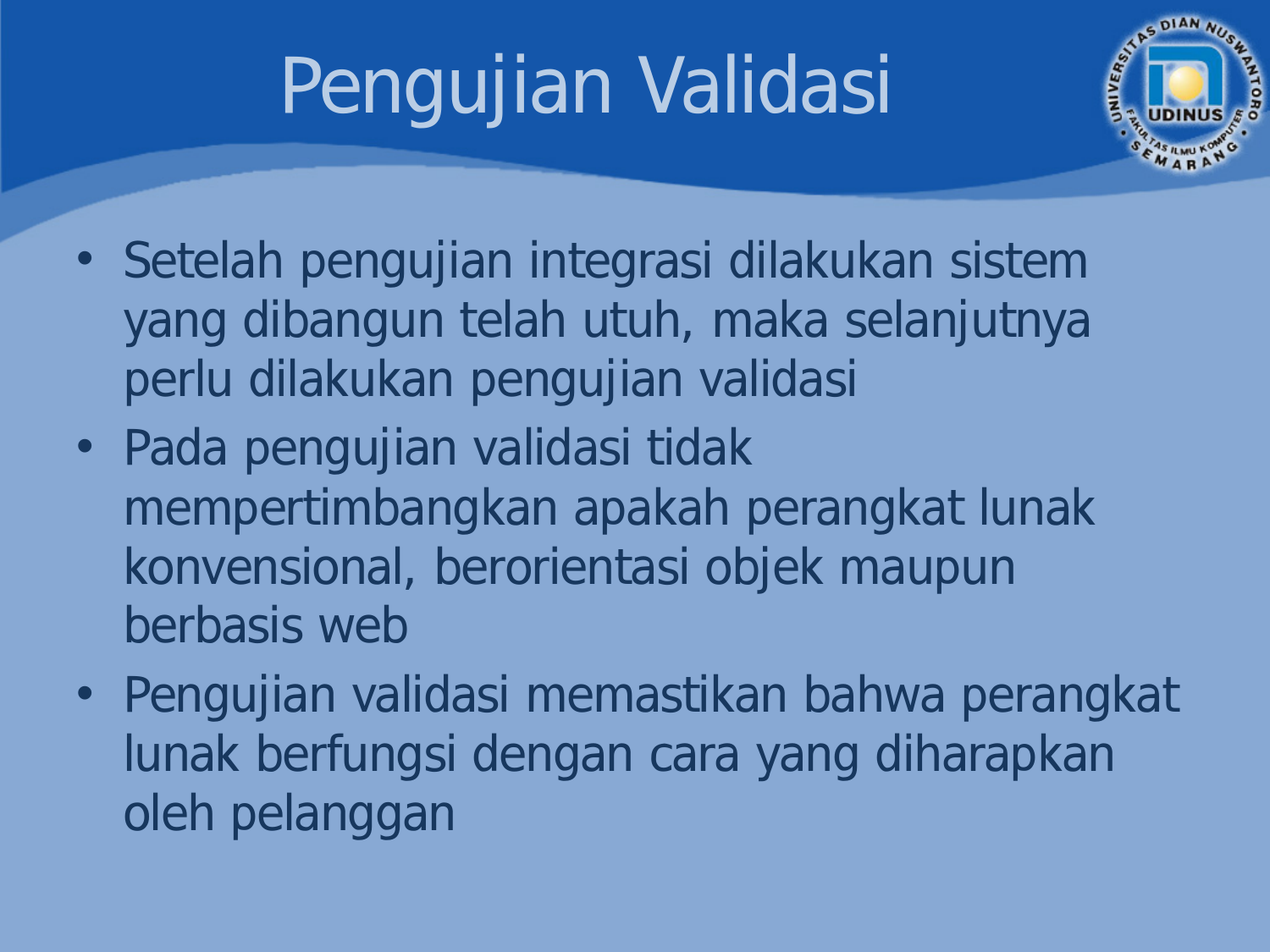

# Pengujian Validasi
Setelah pengujian integrasi dilakukan sistem yang dibangun telah utuh, maka selanjutnya perlu dilakukan pengujian validasi
Pada pengujian validasi tidak mempertimbangkan apakah perangkat lunak konvensional, berorientasi objek maupun berbasis web
Pengujian validasi memastikan bahwa perangkat lunak berfungsi dengan cara yang diharapkan oleh pelanggan